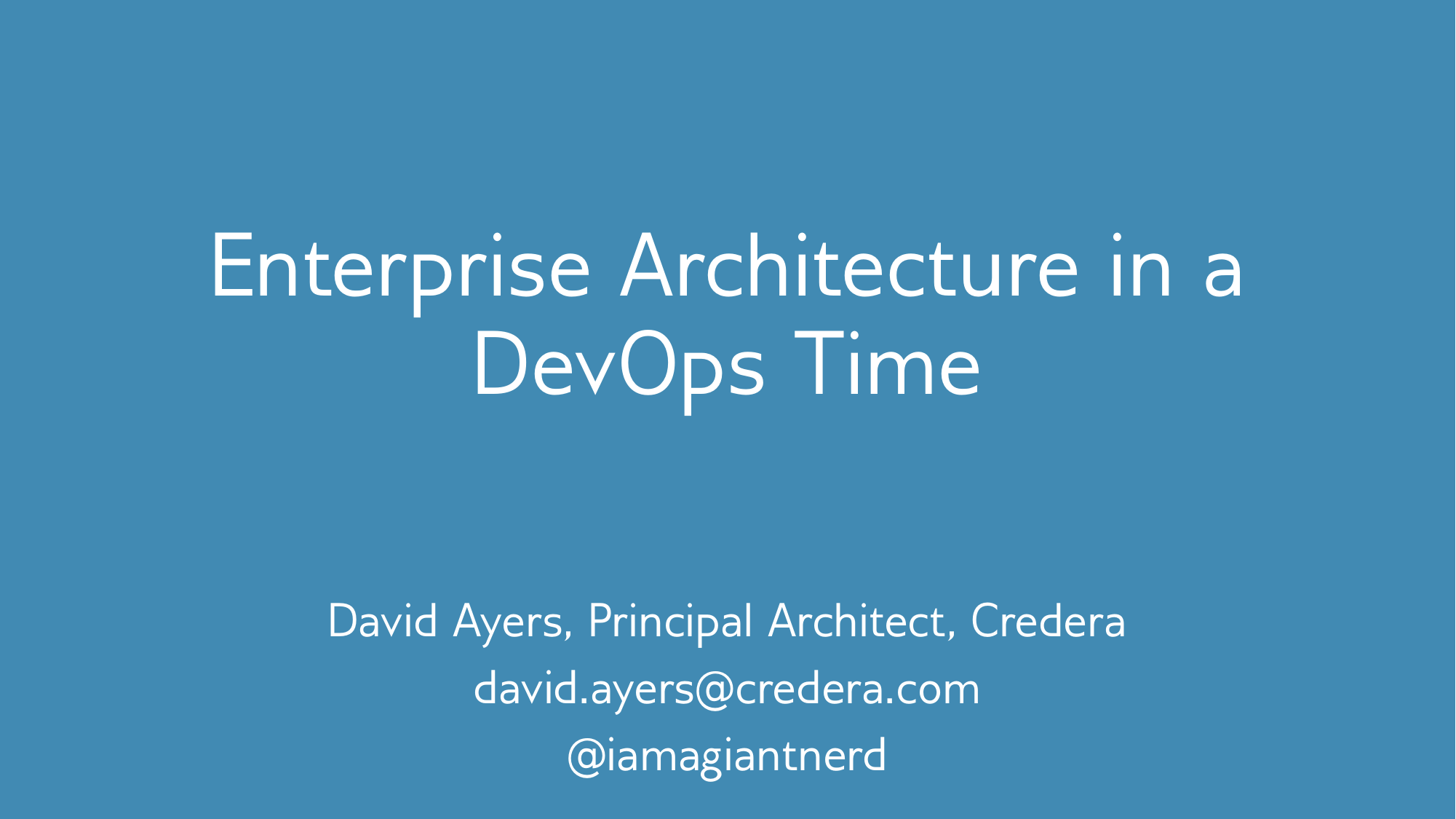

# Enterprise Architecture in a DevOps Time
David Ayers, Principal Architect, Credera
david.ayers@credera.com
@iamagiantnerd